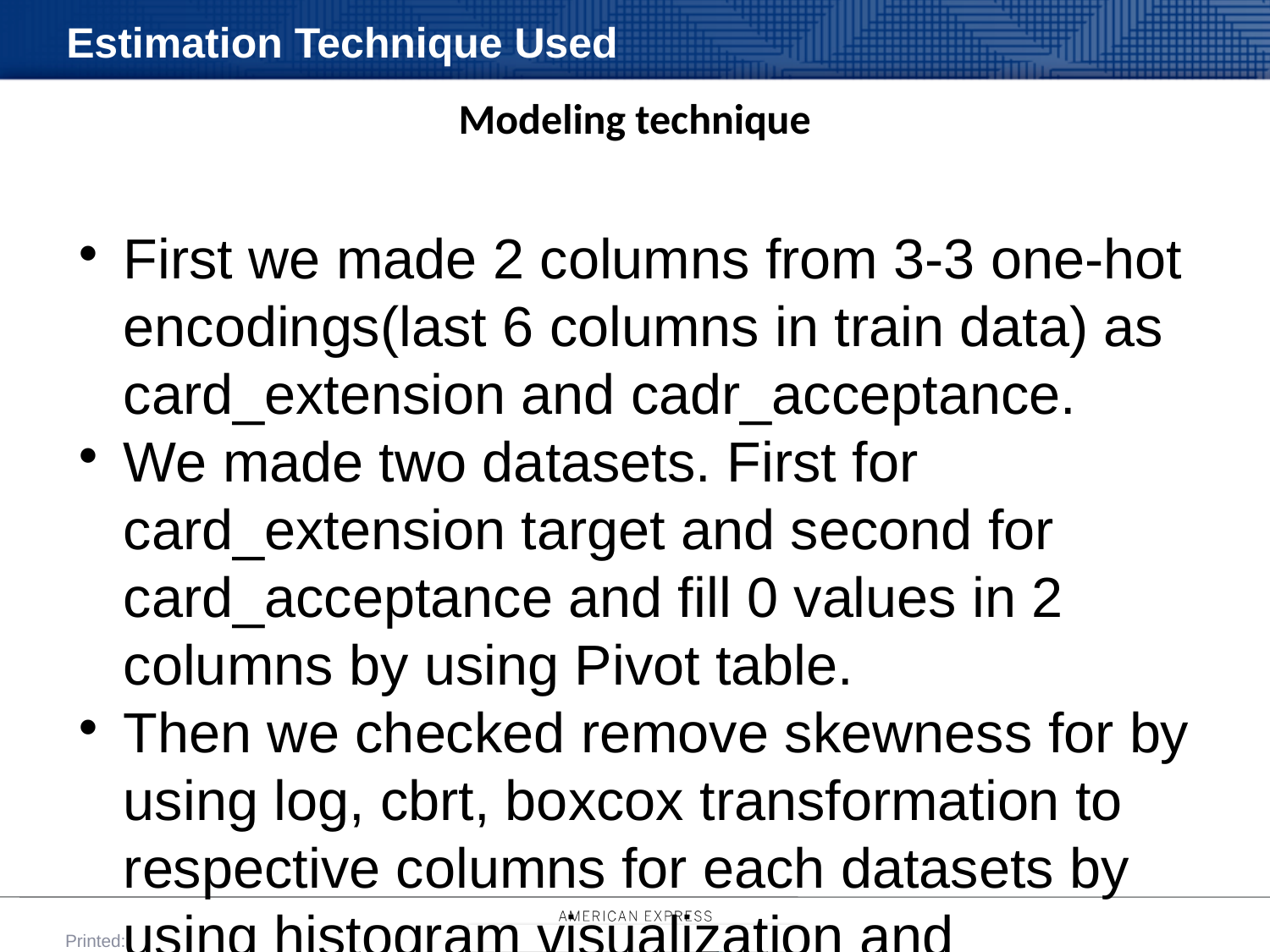

Estimation Technique Used
Modeling technique

First we made 2 columns from 3-3 one-hot encodings(last 6 columns in train data) as card_extension and cadr_acceptance.
We made two datasets. First for card_extension target and second for card_acceptance and fill 0 values in 2 columns by using Pivot table.
Then we checked remove skewness for by using log, cbrt, boxcox transformation to respective columns for each datasets by using histogram visualization and correlation of the features with target.